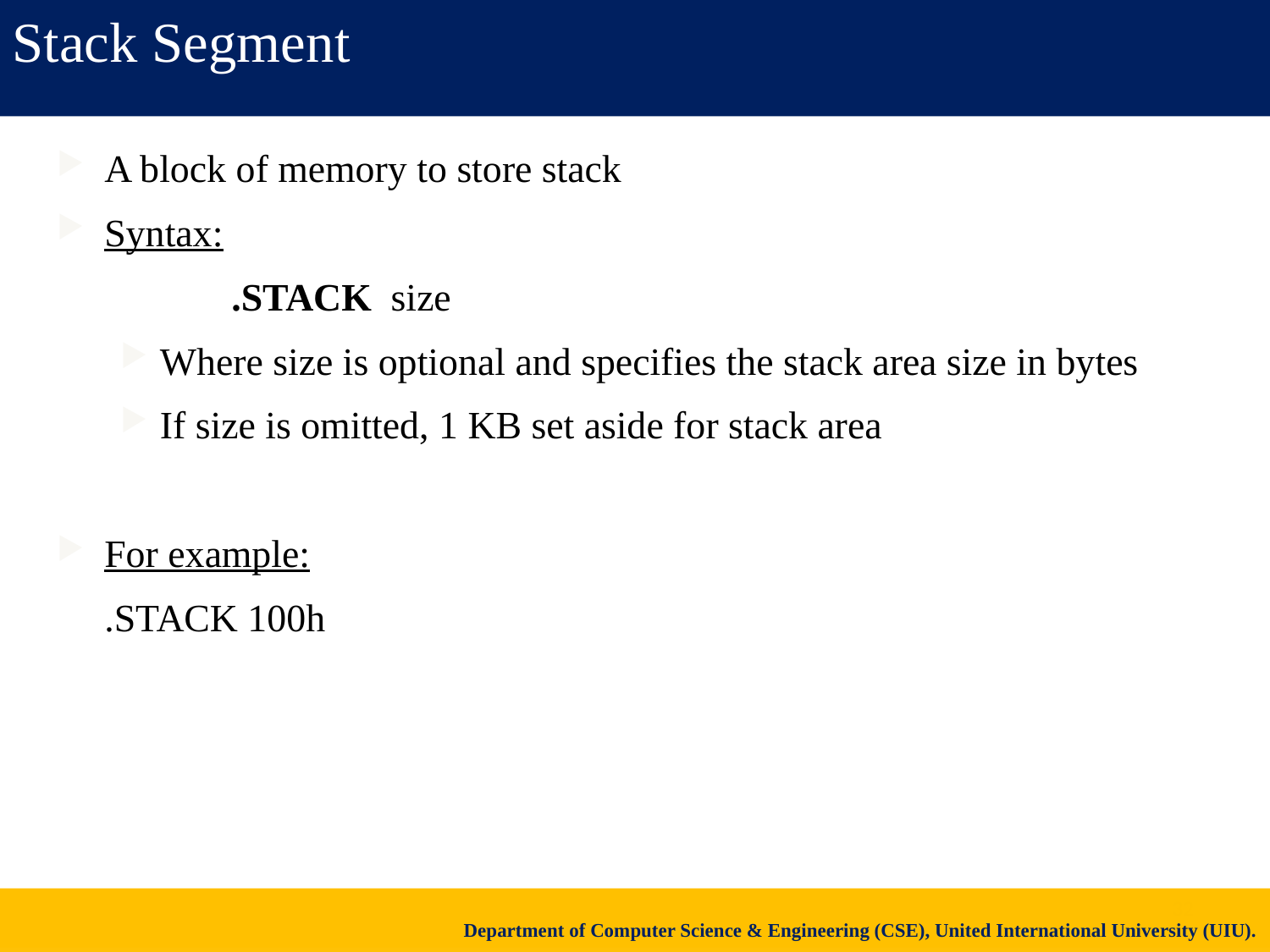

Stack Segment
A block of memory to store stack
Syntax:
		.STACK  size
Where size is optional and specifies the stack area size in bytes
If size is omitted, 1 KB set aside for stack area

For example:
	.STACK 100h
32

Department of Computer Science & Engineering (CSE), United International University (UIU).